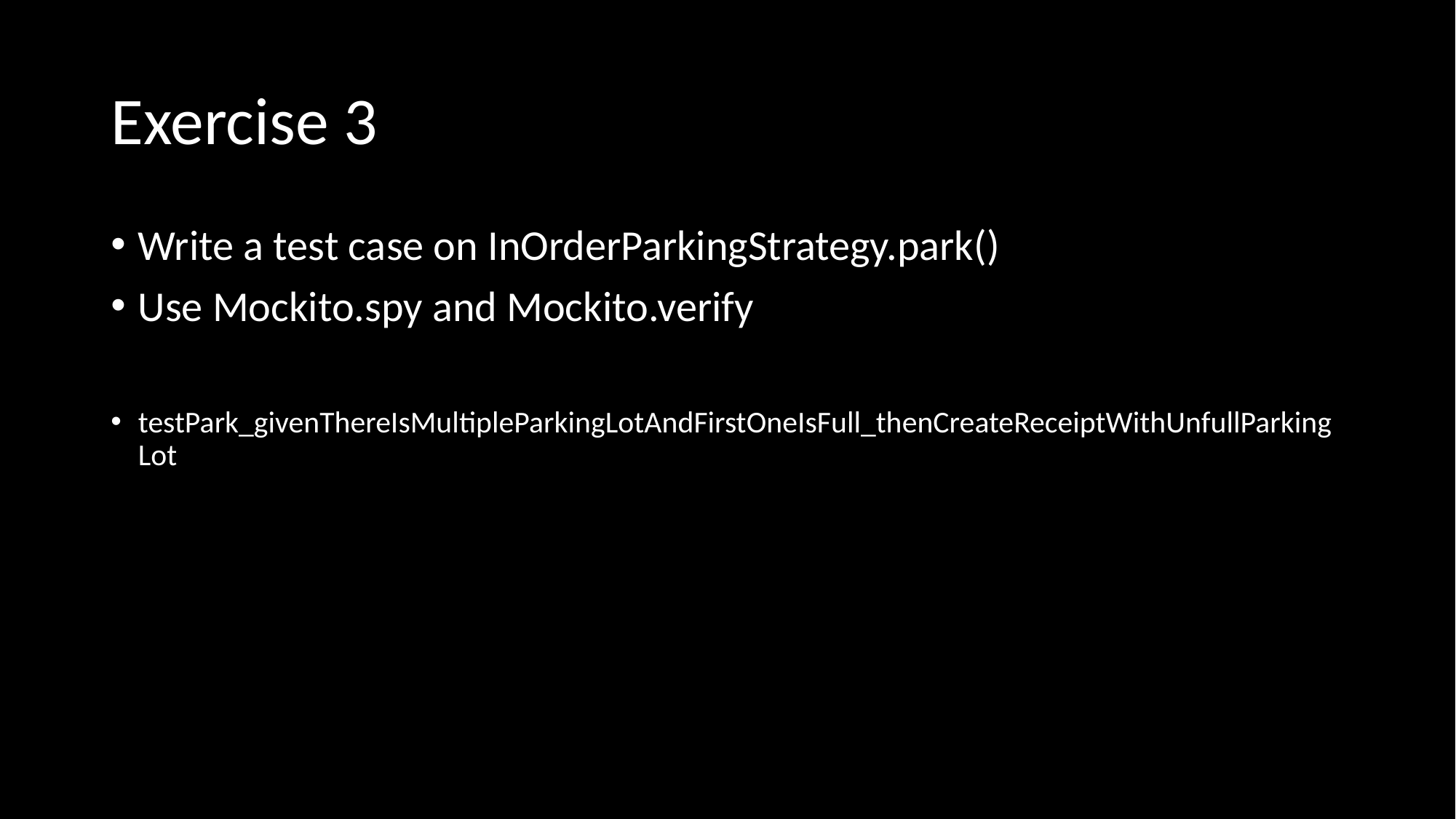

# Exercise 3
Write a test case on InOrderParkingStrategy.park()
Use Mockito.spy and Mockito.verify

testPark_givenThereIsMultipleParkingLotAndFirstOneIsFull_thenCreateReceiptWithUnfullParkingLot